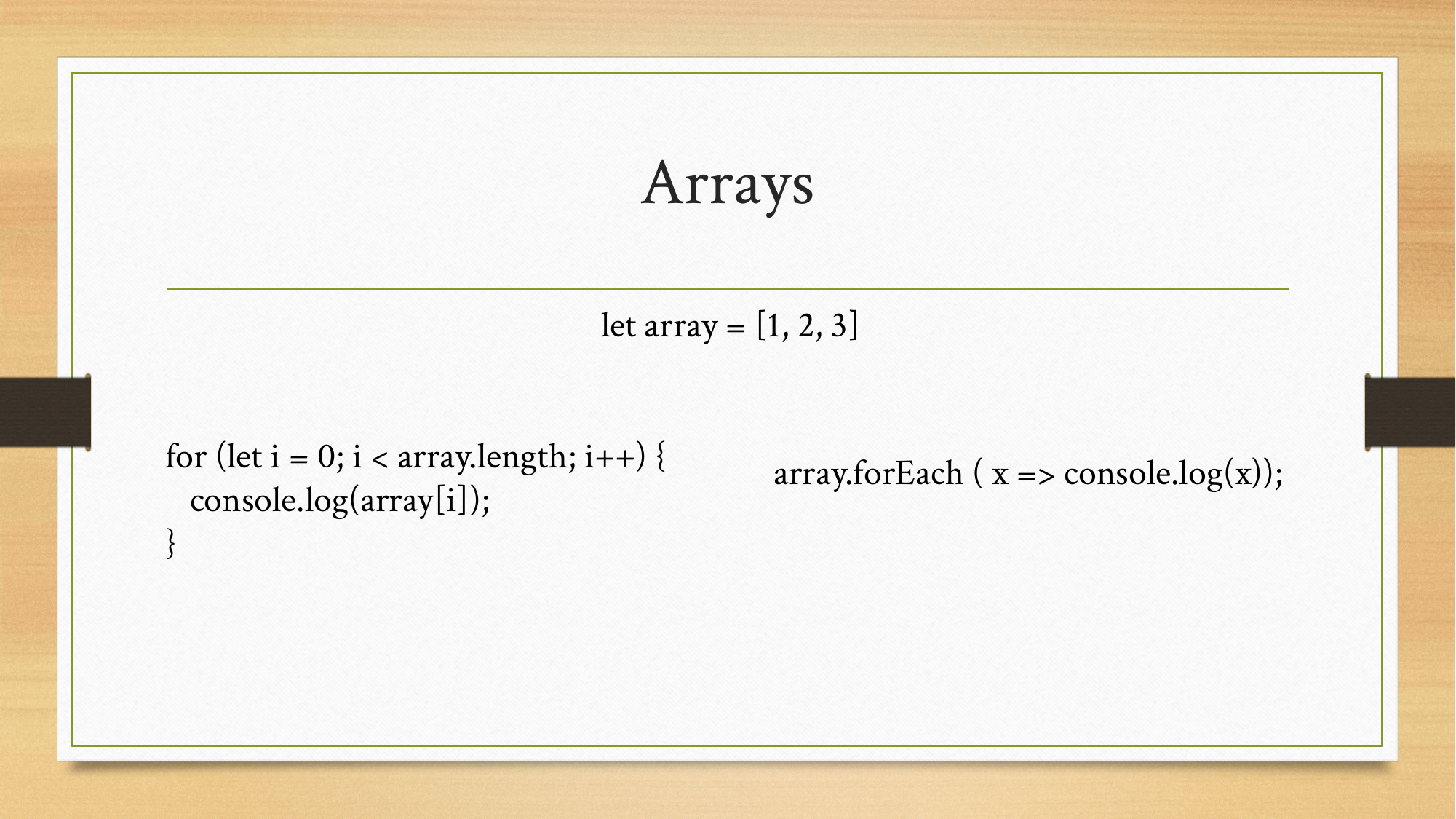

# Arrays
let array = [1, 2, 3]
for (let i = 0; i < array.length; i++) {
   console.log(array[i]);
}
array.forEach ( x => console.log(x));